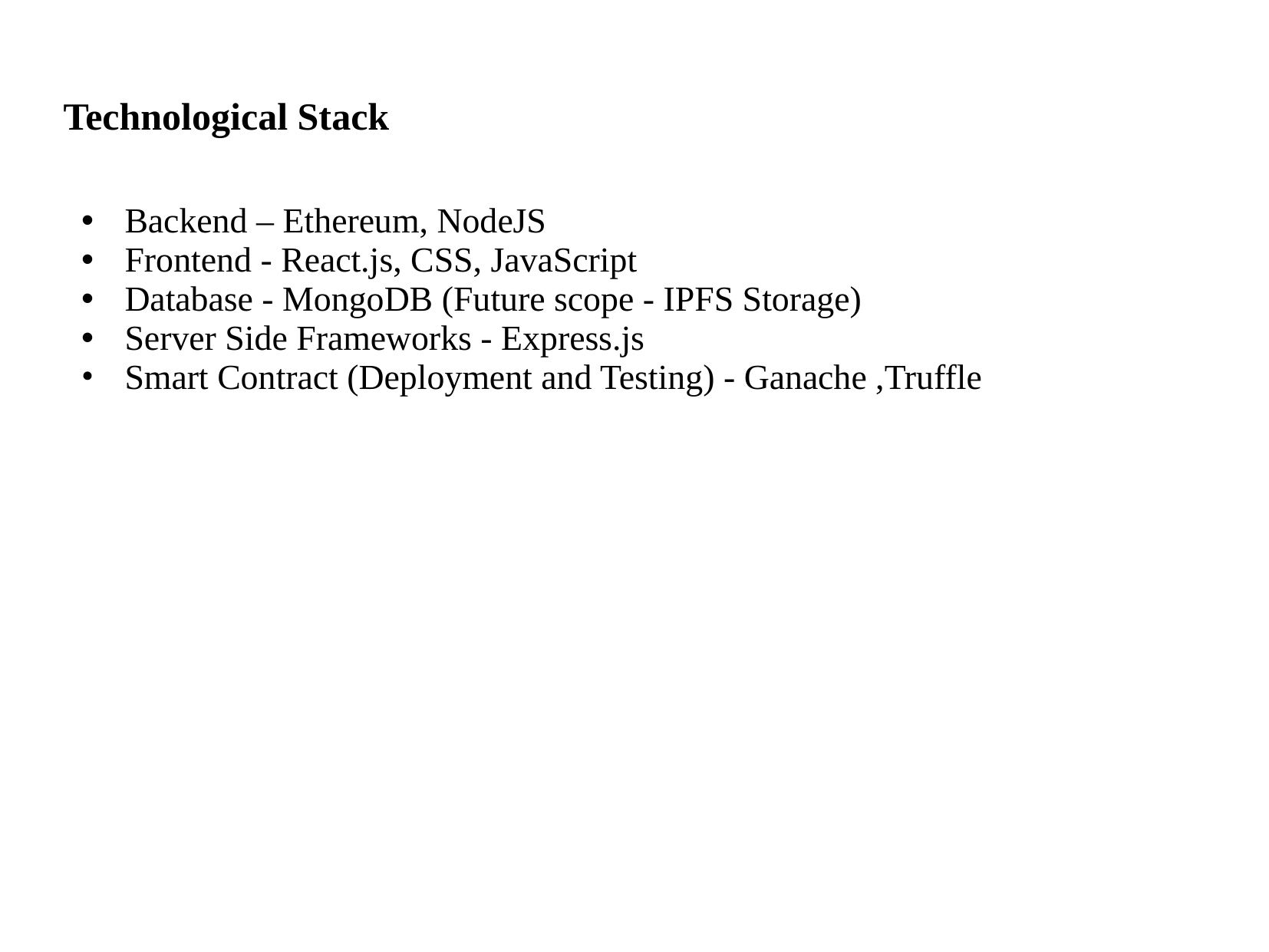

Technological Stack
Backend – Ethereum, NodeJS
Frontend - React.js, CSS, JavaScript
Database - MongoDB (Future scope - IPFS Storage)
Server Side Frameworks - Express.js
Smart Contract (Deployment and Testing) - Ganache ,Truffle